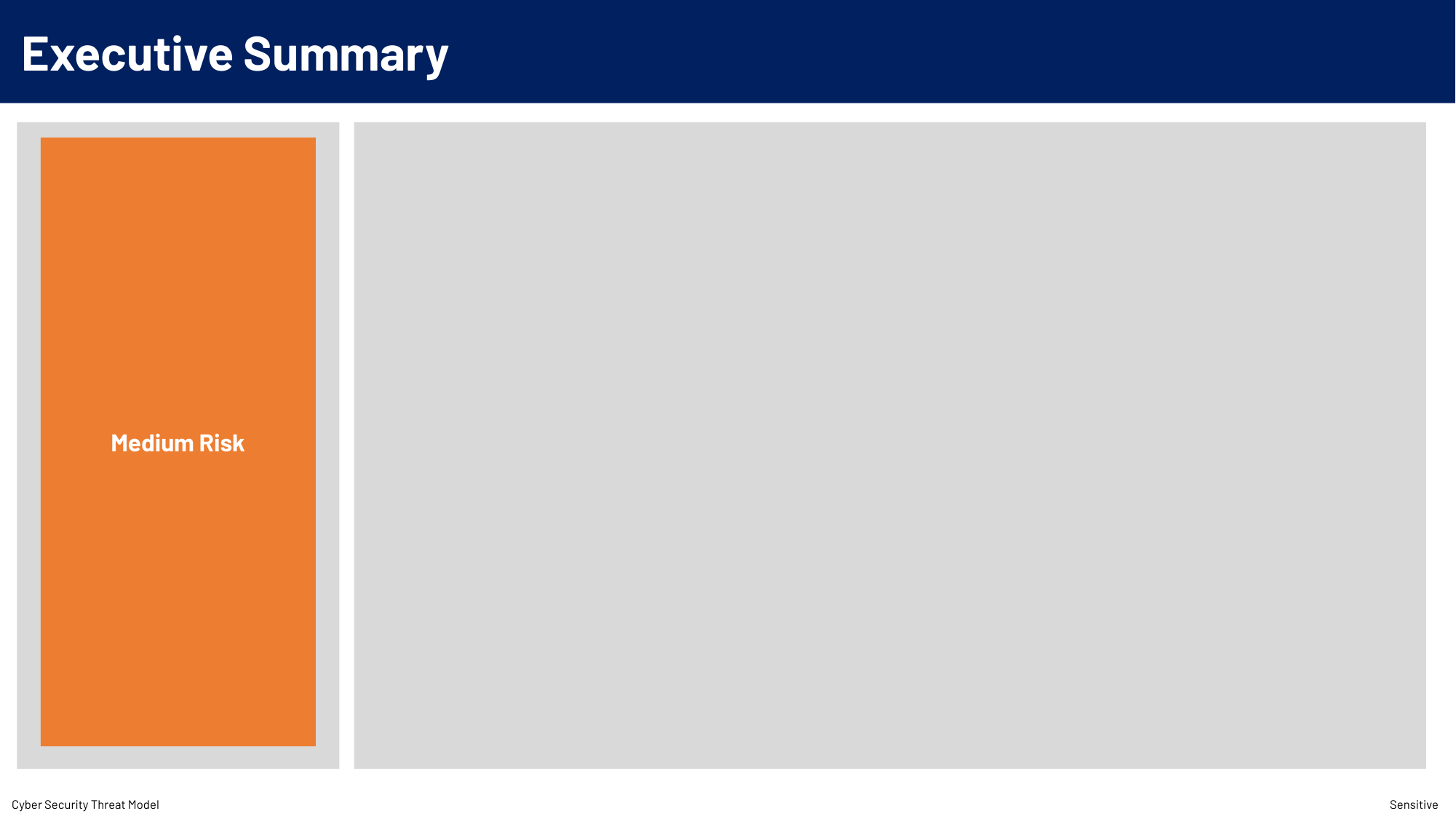

Executive Summary

Medium Risk
Cyber Security Threat Model	Sensitive